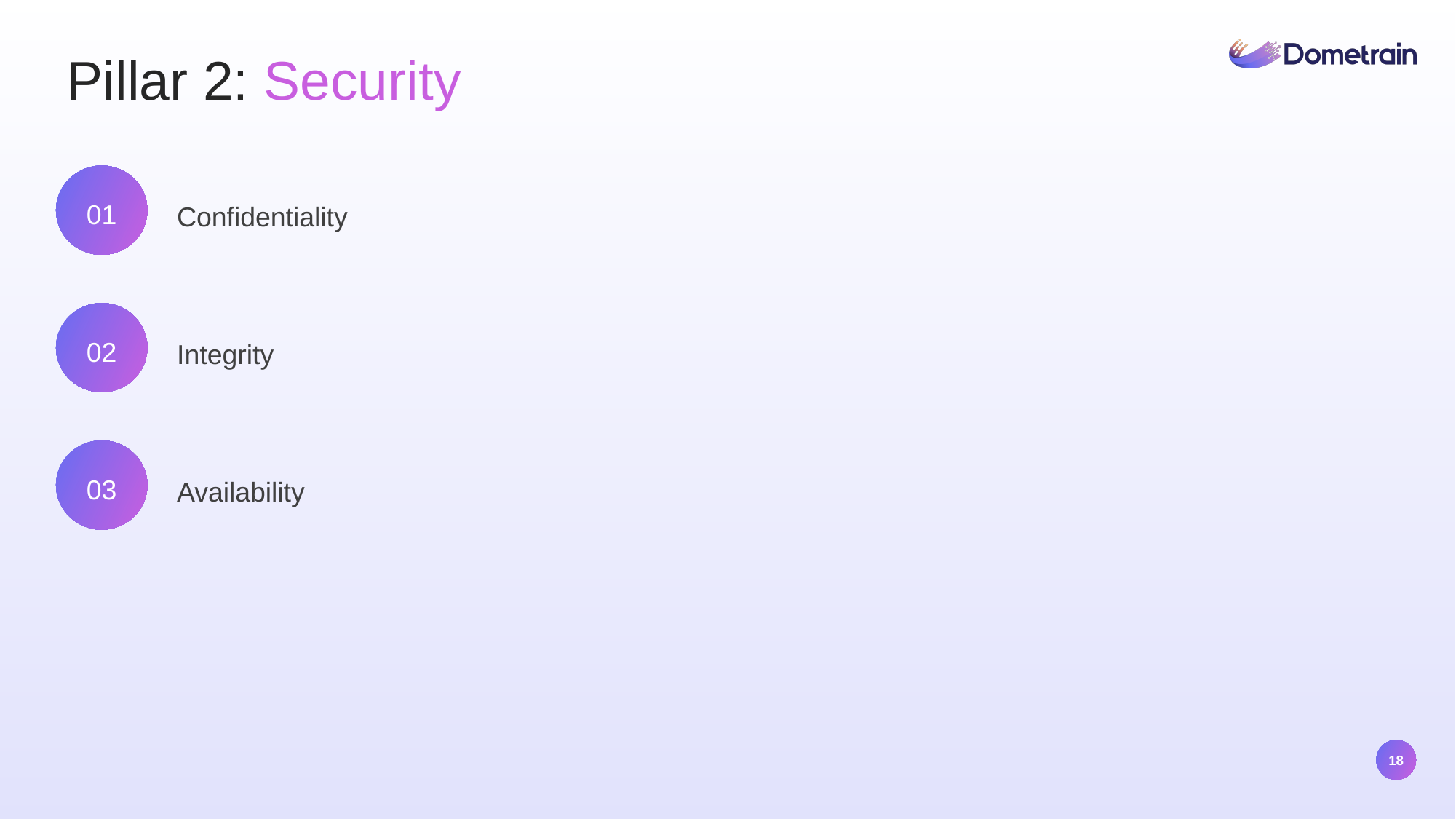

Pillar 2: Security
01
Confidentiality
02
Integrity
03
Availability